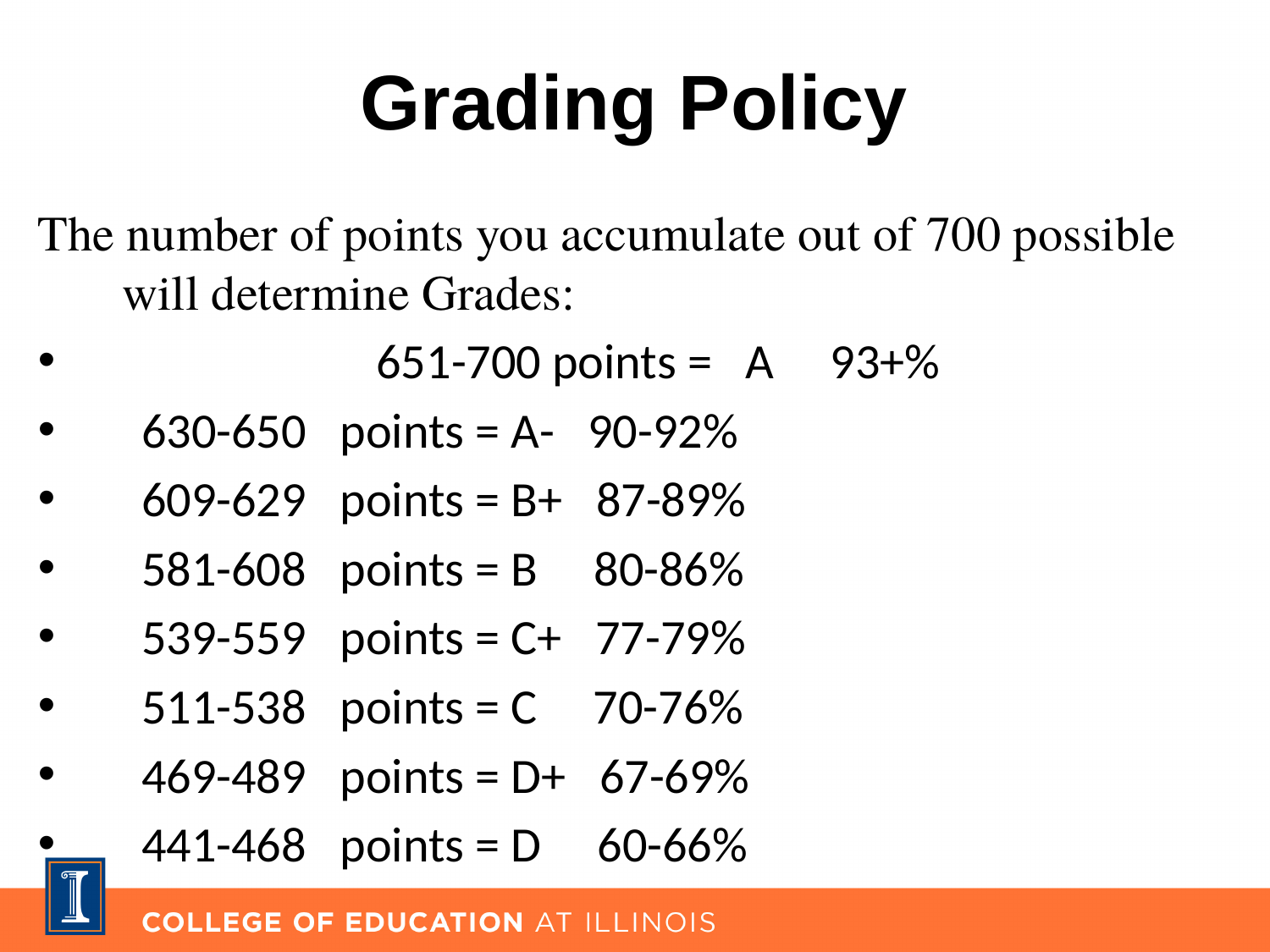

# Grading Policy
The number of points you accumulate out of 700 possible will determine Grades:
		   651-700 points =   A     93+%
     630-650   points = A-   90-92%
     609-629   points = B+   87-89%
     581-608   points = B     80-86%
     539-559   points = C+   77-79%
     511-538   points = C     70-76%
     469-489   points = D+   67-69%
     441-468   points = D     60-66%